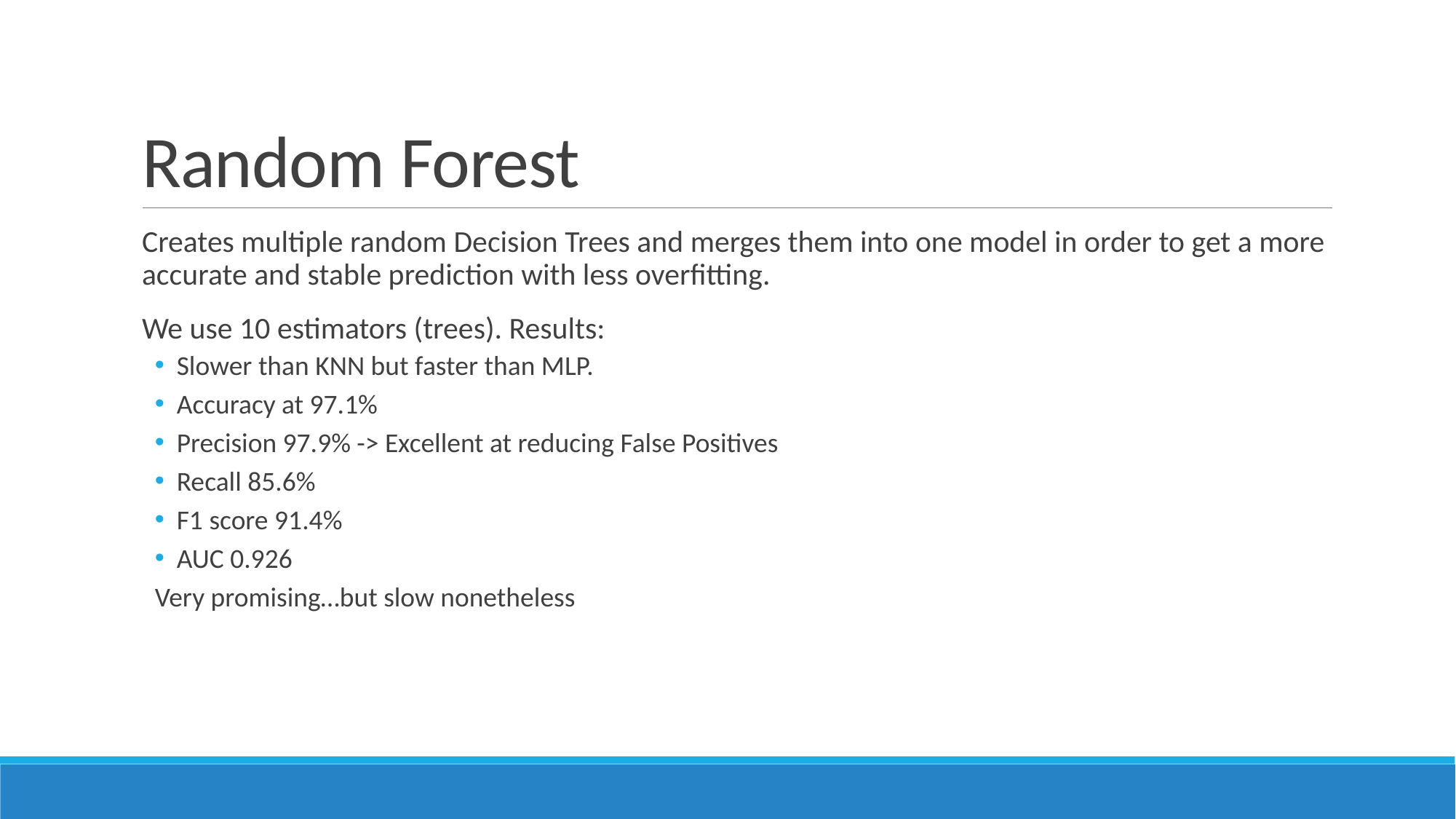

# Random Forest
Creates multiple random Decision Trees and merges them into one model in order to get a more accurate and stable prediction with less overfitting.
We use 10 estimators (trees). Results:
Slower than KNN but faster than MLP.
Accuracy at 97.1%
Precision 97.9% -> Excellent at reducing False Positives
Recall 85.6%
F1 score 91.4%
AUC 0.926
Very promising…but slow nonetheless